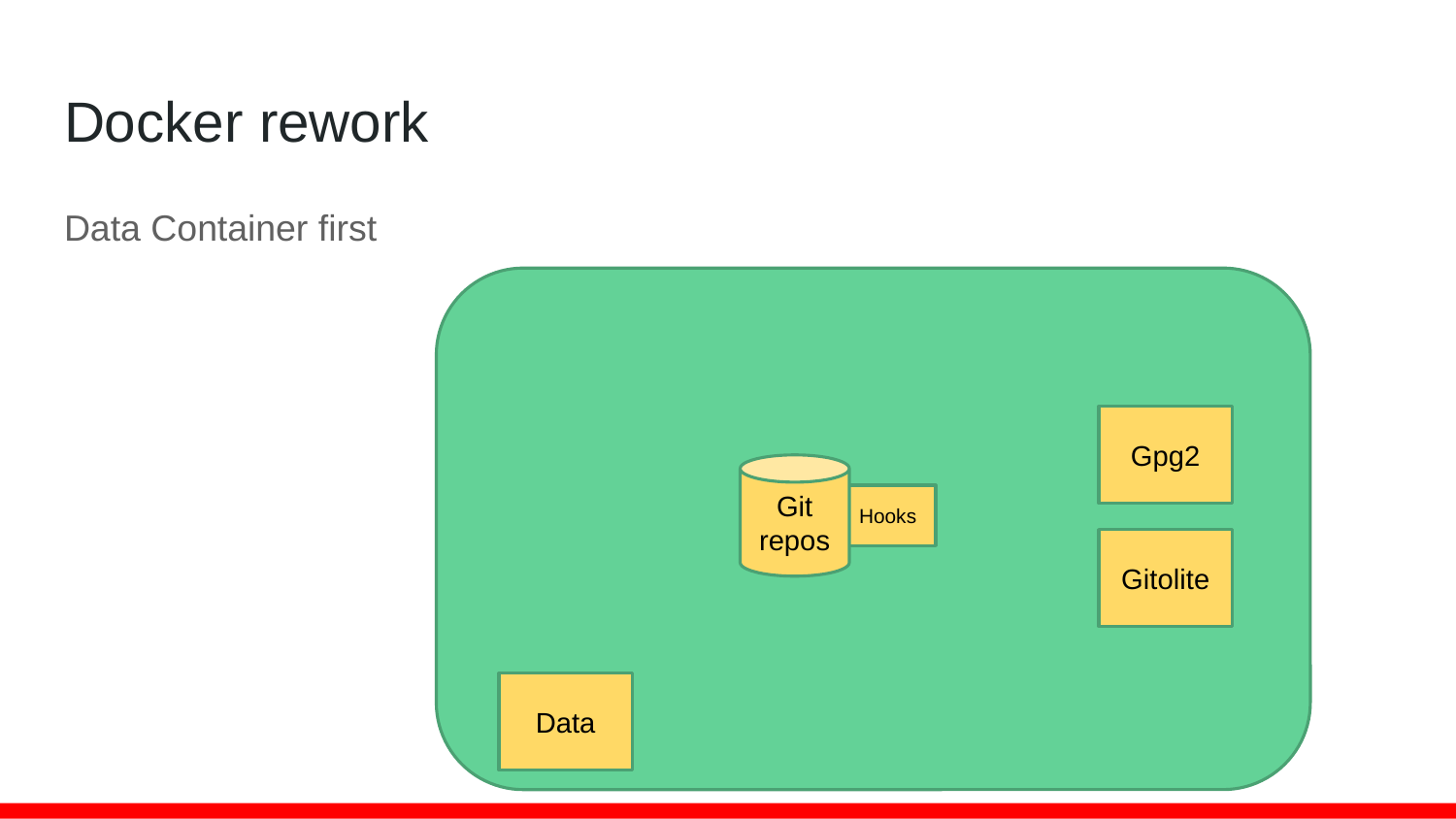

# Docker rework
Data Container first

Gpg2
Git
repos
Hooks
Gitolite
Data